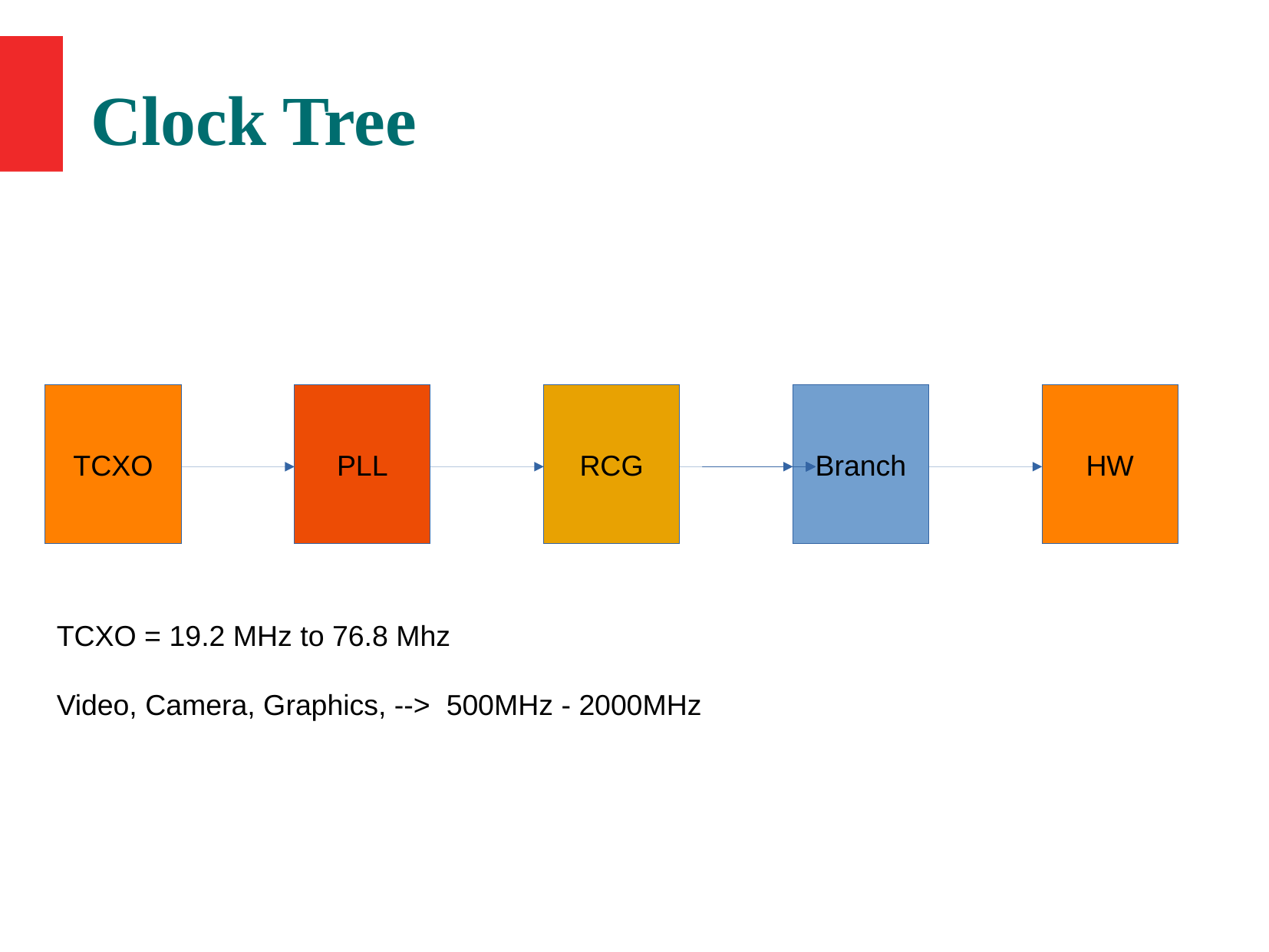

Clock Tree
TCXO
PLL
RCG
Branch
HW

TCXO = 19.2 MHz to 76.8 Mhz

Video, Camera, Graphics, -->  500MHz - 2000MHz